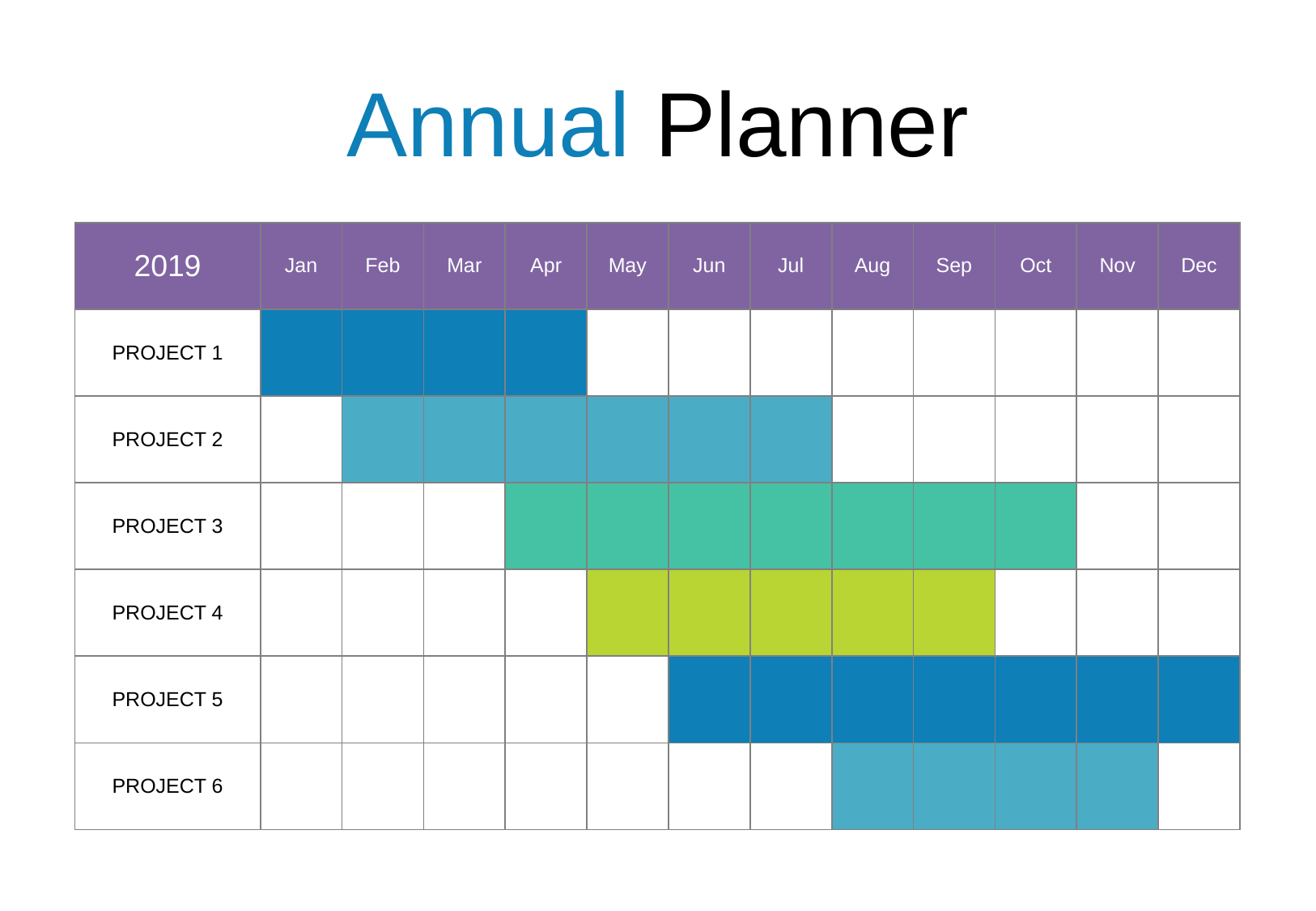

Annual Planner
| 2019 | Jan | Feb | Mar | Apr | May | Jun | Jul | Aug | Sep | Oct | Nov | Dec |
| --- | --- | --- | --- | --- | --- | --- | --- | --- | --- | --- | --- | --- |
| PROJECT 1 |  |  |  |  |  |  |  |  |  |  |  |  |
| PROJECT 2 |  |  |  |  |  |  |  |  |  |  |  |  |
| PROJECT 3 |  |  |  |  |  |  |  |  |  |  |  |  |
| PROJECT 4 |  |  |  |  |  |  |  |  |  |  |  |  |
| PROJECT 5 |  |  |  |  |  |  |  |  |  |  |  |  |
| PROJECT 6 |  |  |  |  |  |  |  |  |  |  |  |  |